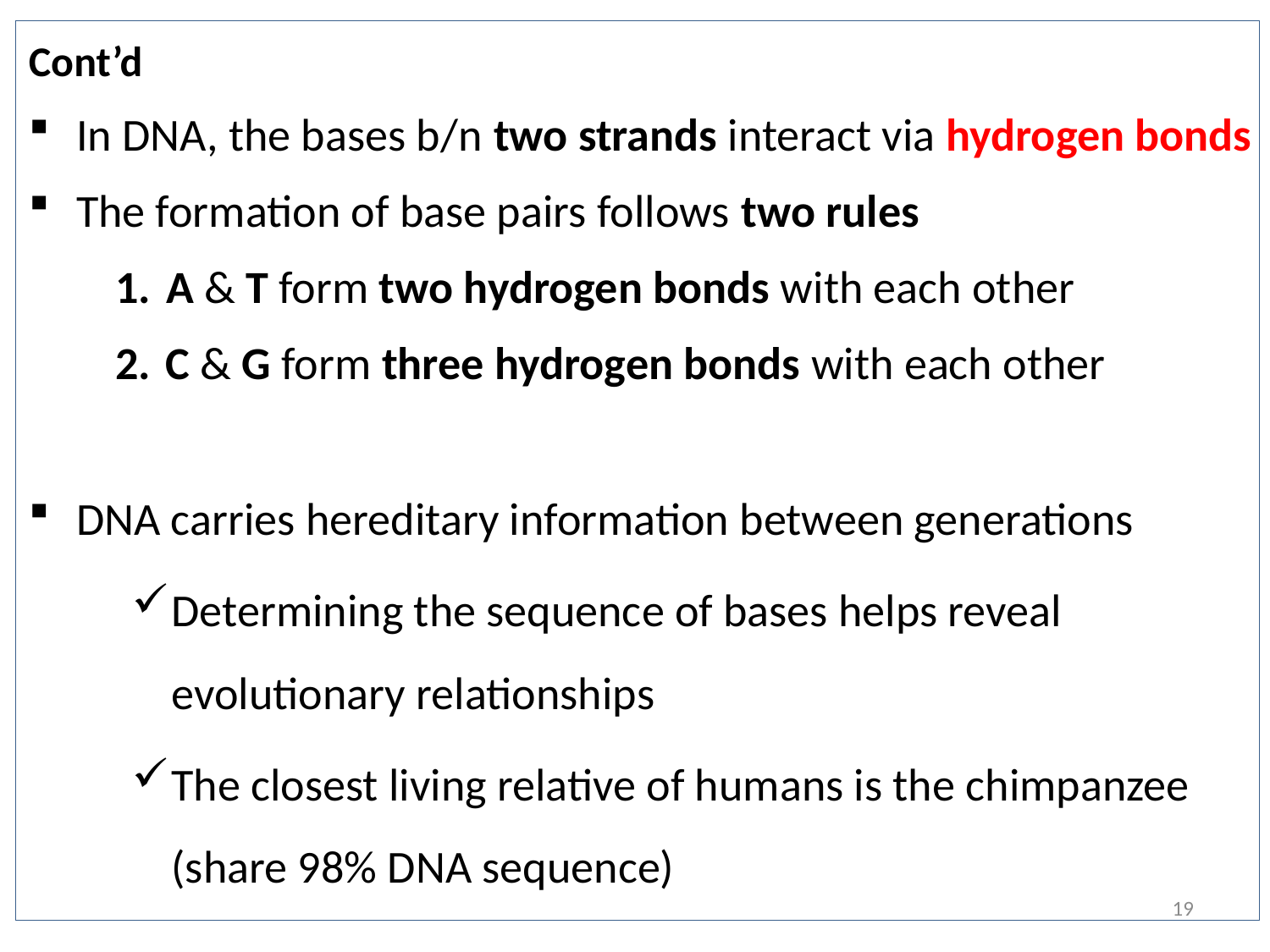

# Cont’d

In DNA, the bases b/n two strands interact via hydrogen bonds
The formation of base pairs follows two rules
 A & T form two hydrogen bonds with each other
 C & G form three hydrogen bonds with each other

DNA carries hereditary information between generations
Determining the sequence of bases helps reveal evolutionary relationships
The closest living relative of humans is the chimpanzee (share 98% DNA sequence)

19